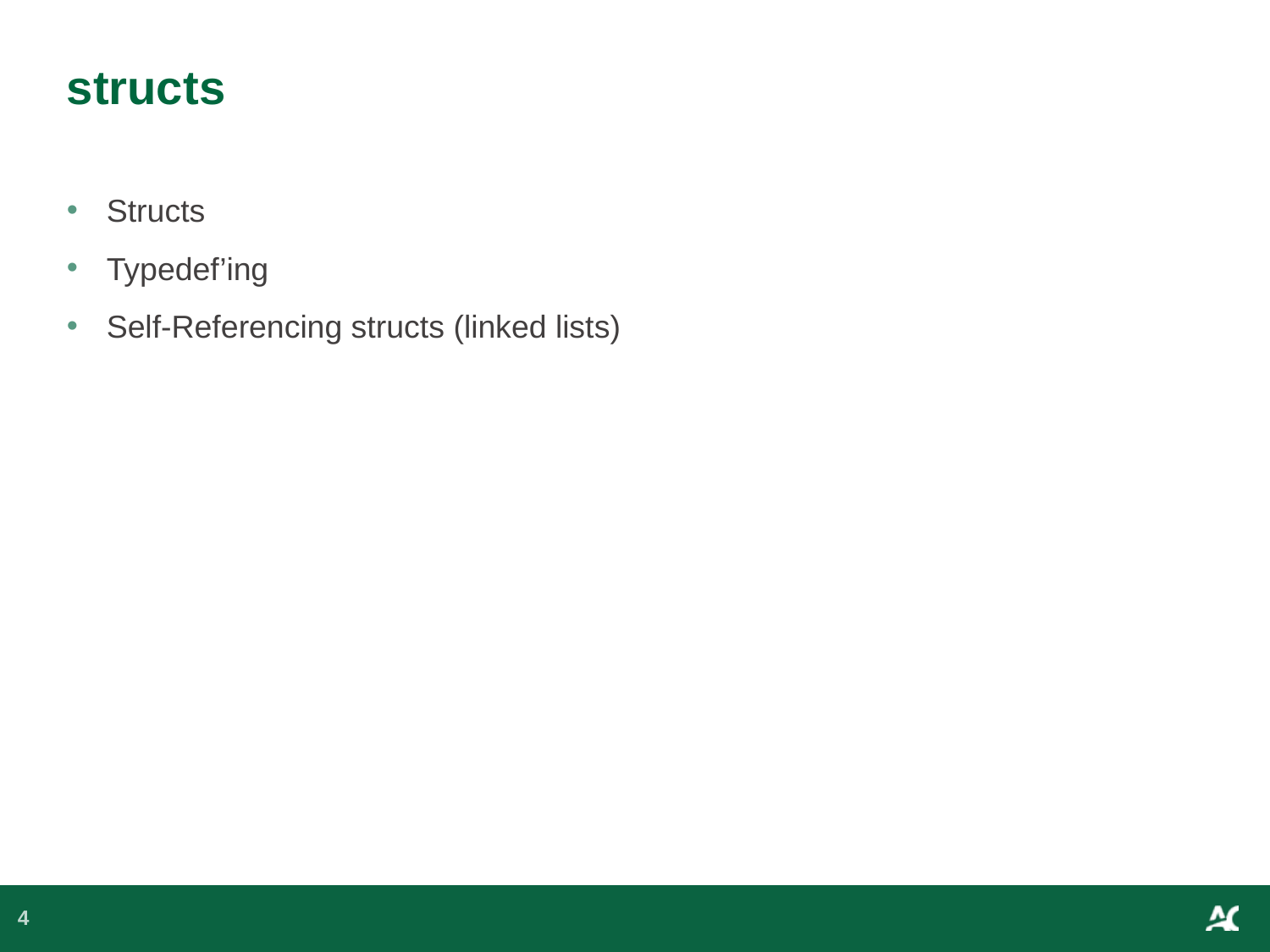

# structs
Structs
Typedef’ing
Self-Referencing structs (linked lists)

4